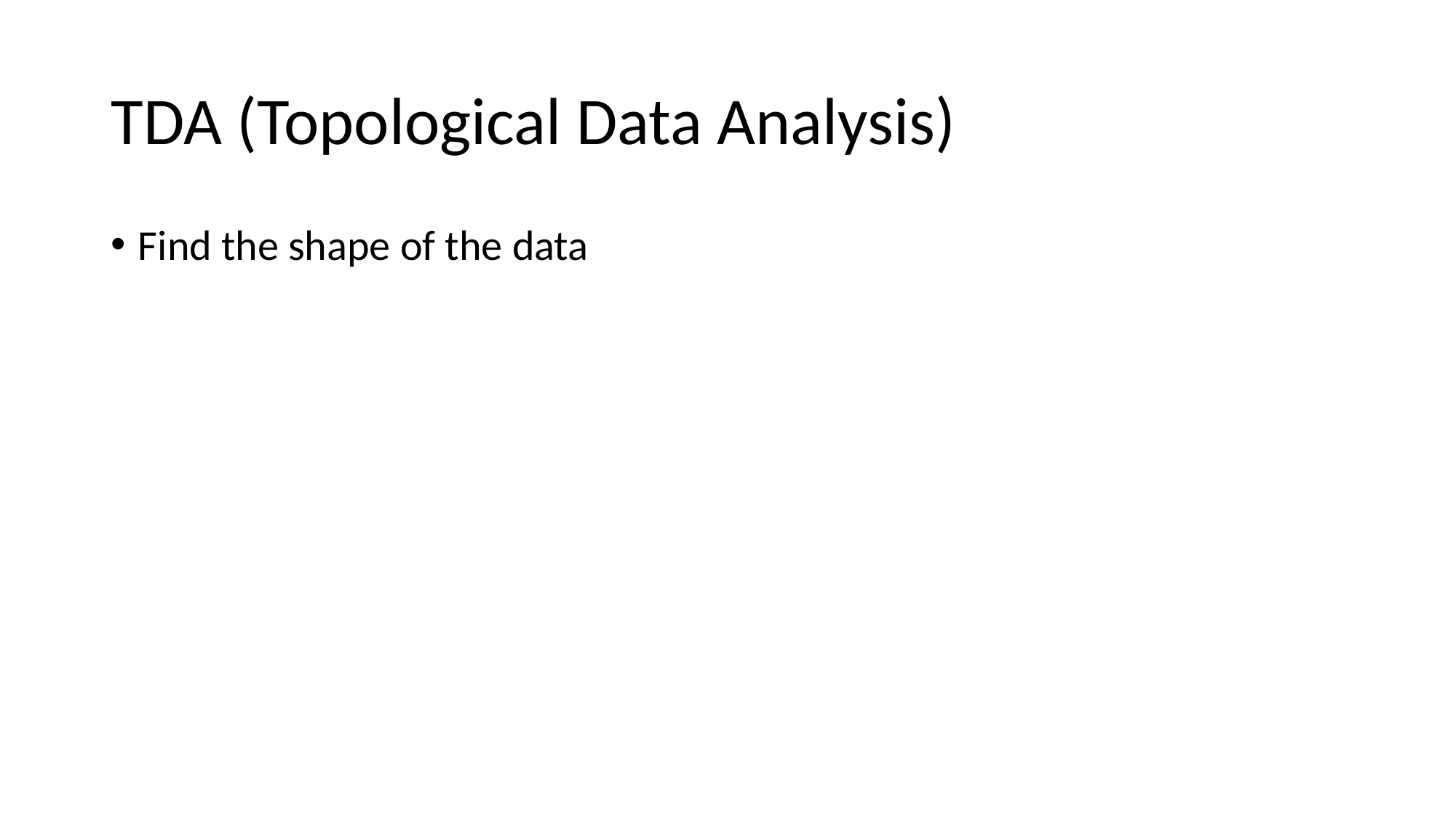

# TDA (Topological Data Analysis)
Find the shape of the data